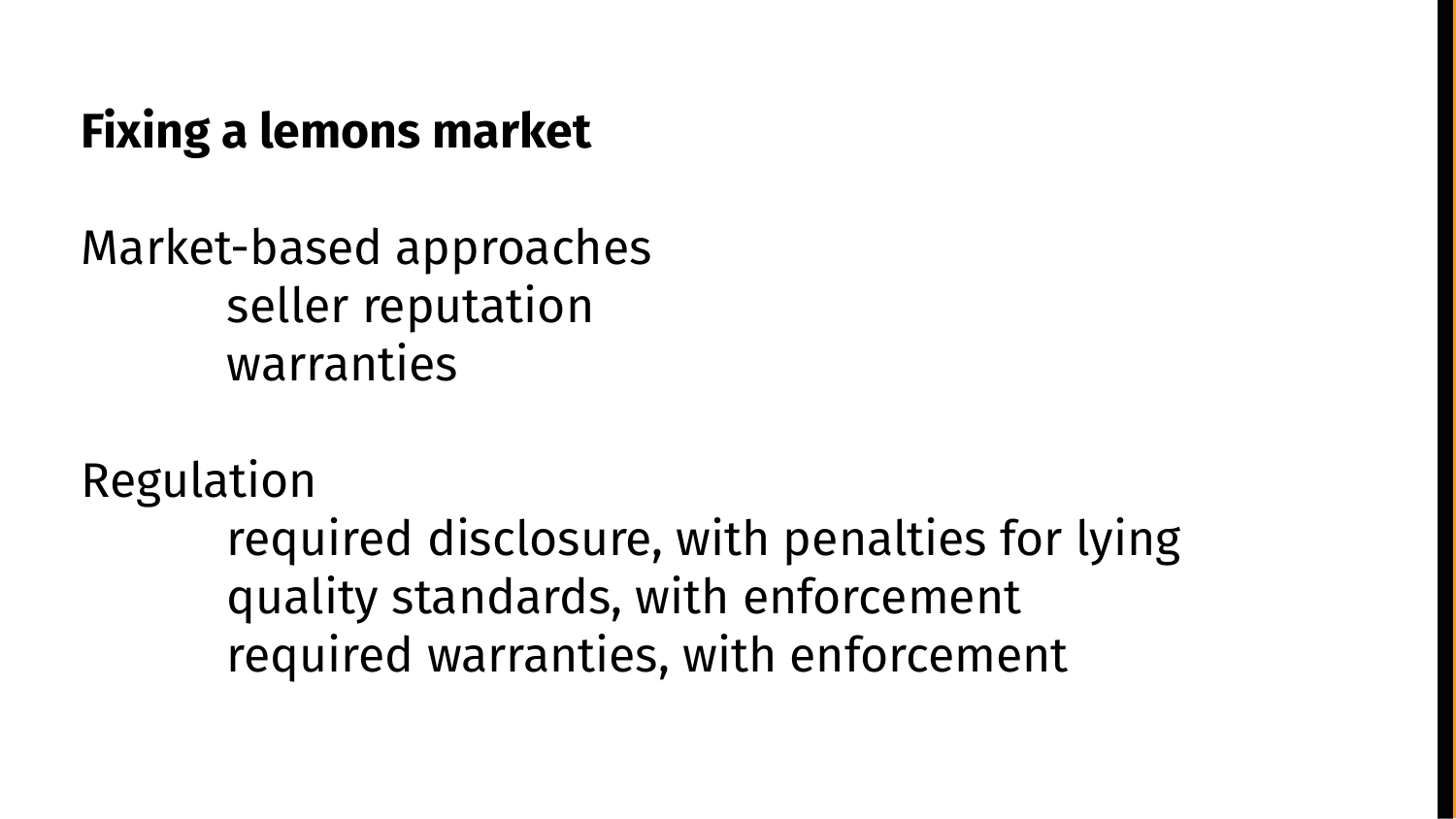

Fixing a lemons market

Market-based approaches
	seller reputation
	warranties

Regulation
	required disclosure, with penalties for lying
	quality standards, with enforcement
	required warranties, with enforcement